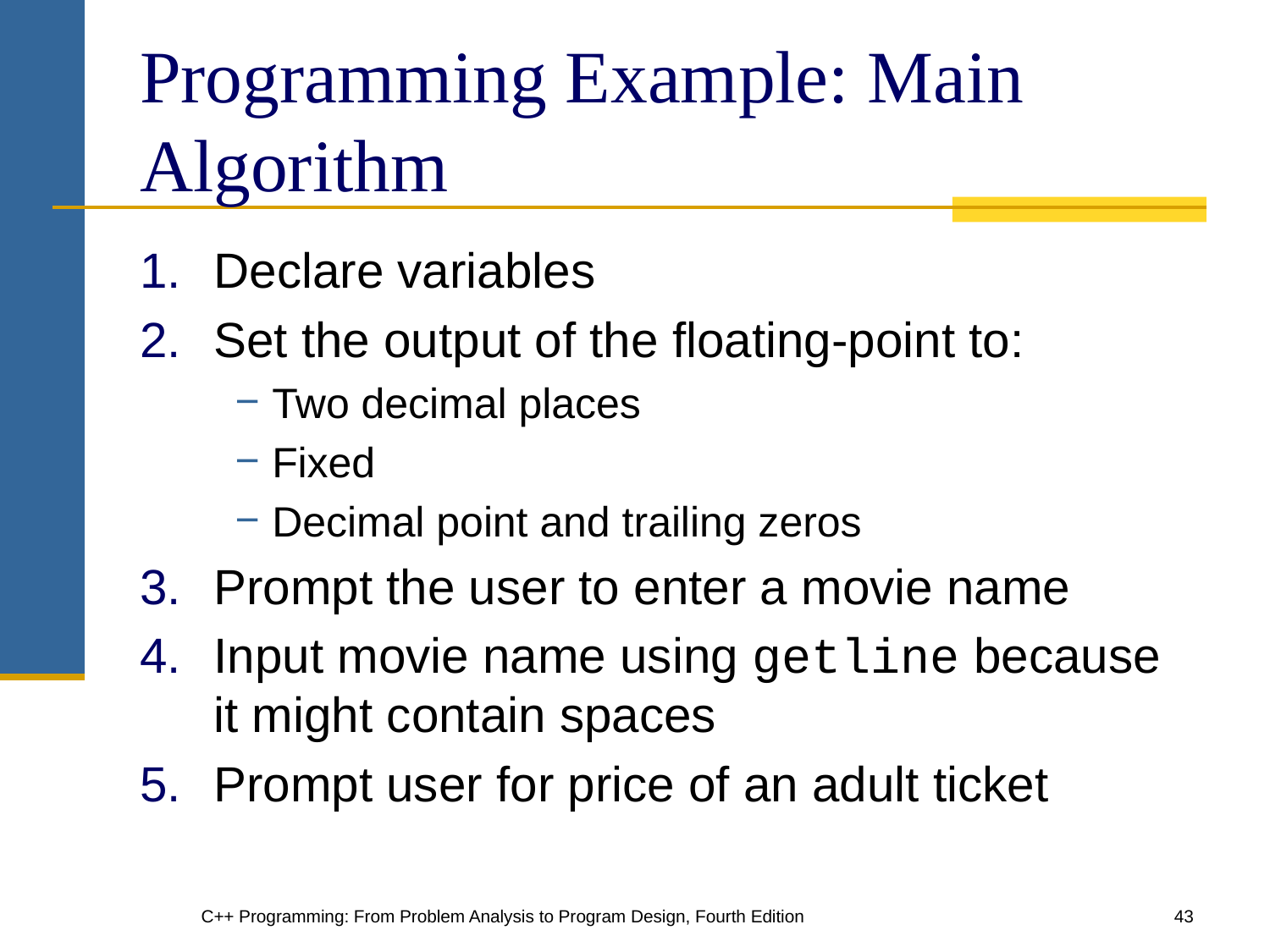

# Programming Example: Main Algorithm
Declare variables
Set the output of the floating-point to:
Two decimal places
Fixed
Decimal point and trailing zeros
Prompt the user to enter a movie name
Input movie name using getline because it might contain spaces
Prompt user for price of an adult ticket
C++ Programming: From Problem Analysis to Program Design, Fourth Edition
43